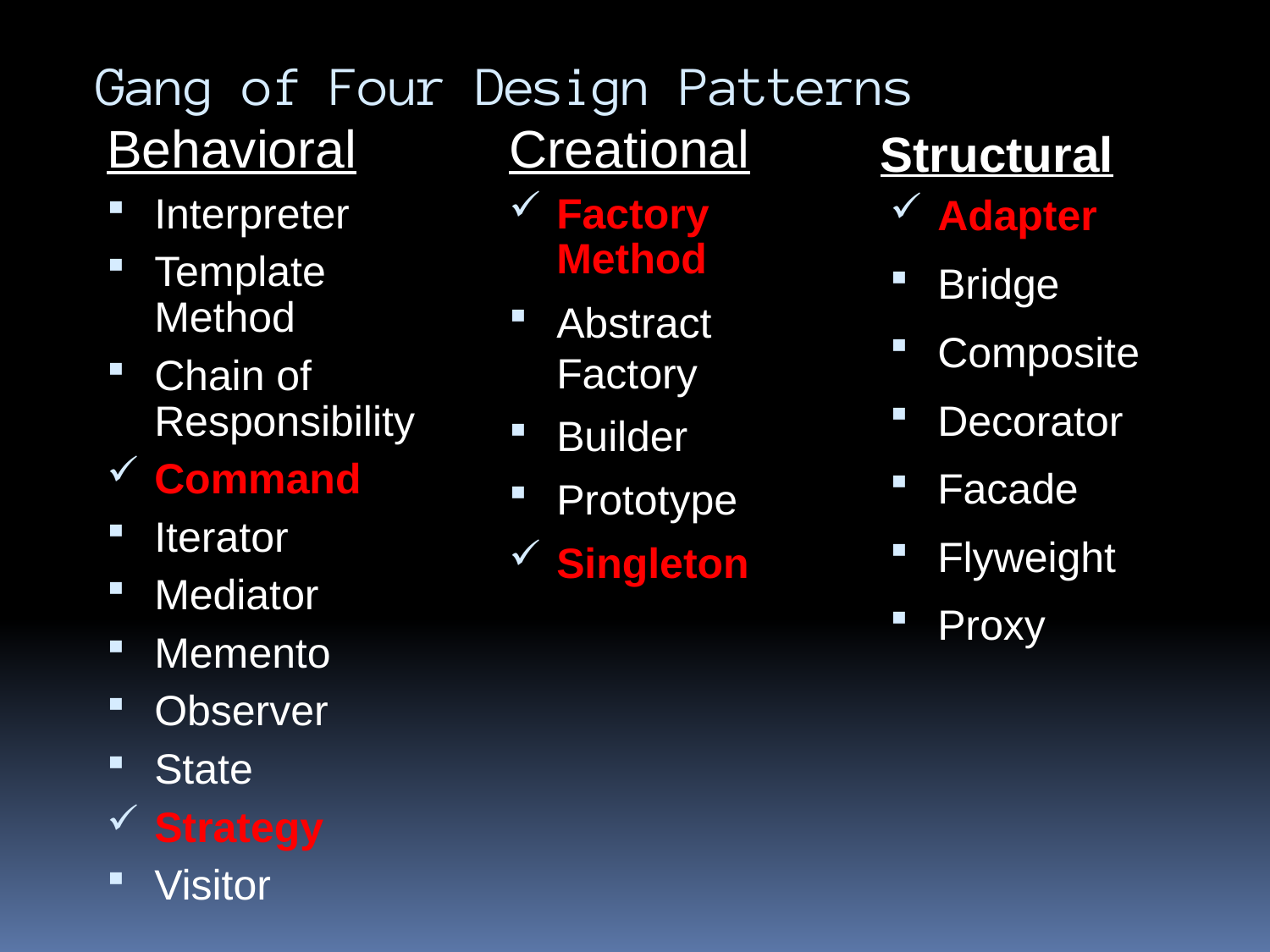

# Gang of Four Design Patterns
Behavioral
Interpreter
Template Method
Chain of Responsibility
Command
Iterator
Mediator
Memento
Observer
State
Strategy
Visitor
Creational
Factory
Method
Abstract
Factory
Builder
Prototype
Singleton

Structural
Adapter
Bridge
Composite
Decorator
Facade
Flyweight
Proxy